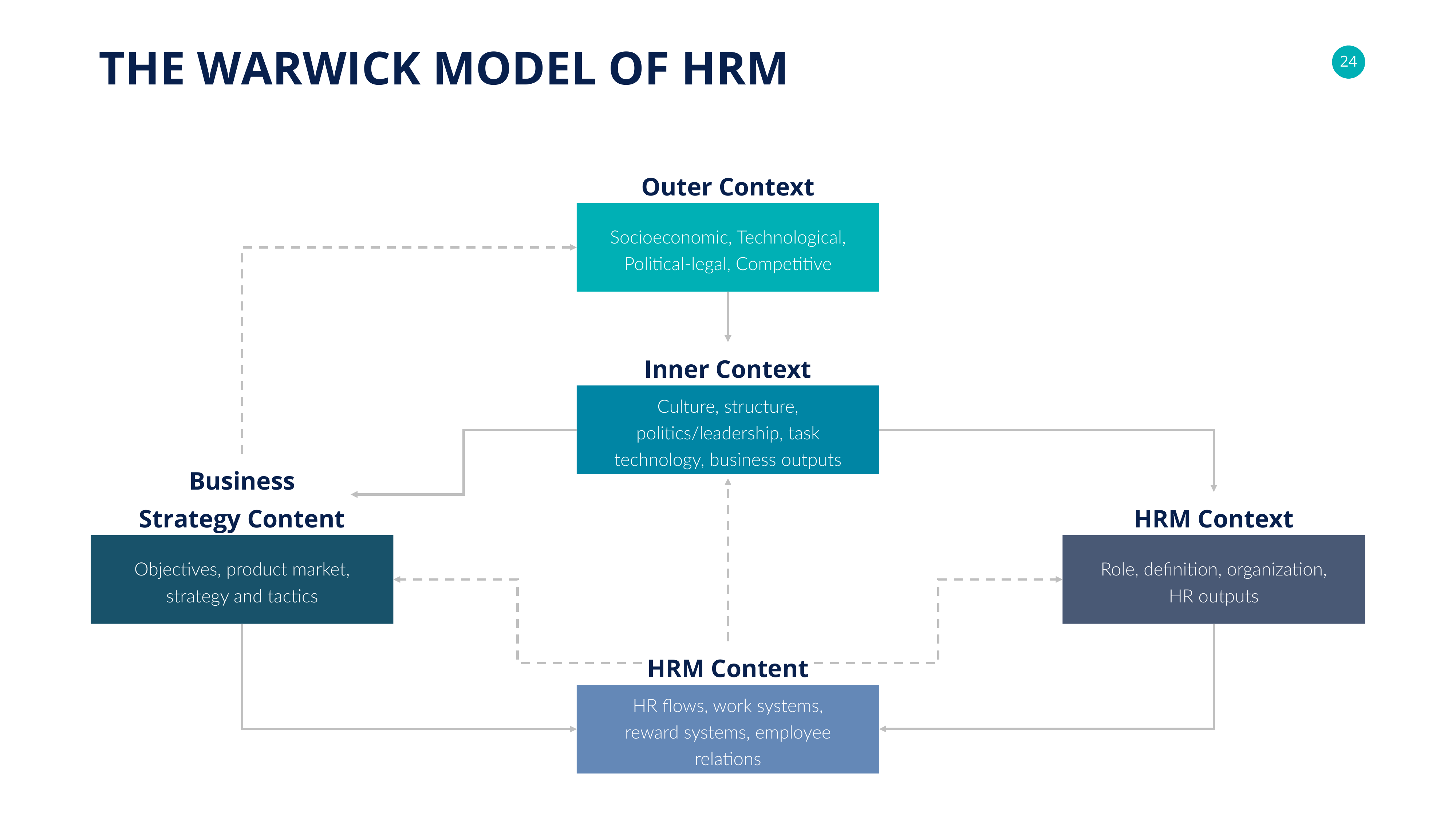

THE WARWICK MODEL OF HRM
Outer Context

Socioeconomic, Technological, Political-legal, Competitive
Inner Context

Culture, structure, politics/leadership, task technology, business outputs
Business
Strategy Content
HRM Context

Objectives, product market, strategy and tactics
Role, definition, organization, HR outputs
HRM Content

HR flows, work systems, reward systems, employee relations